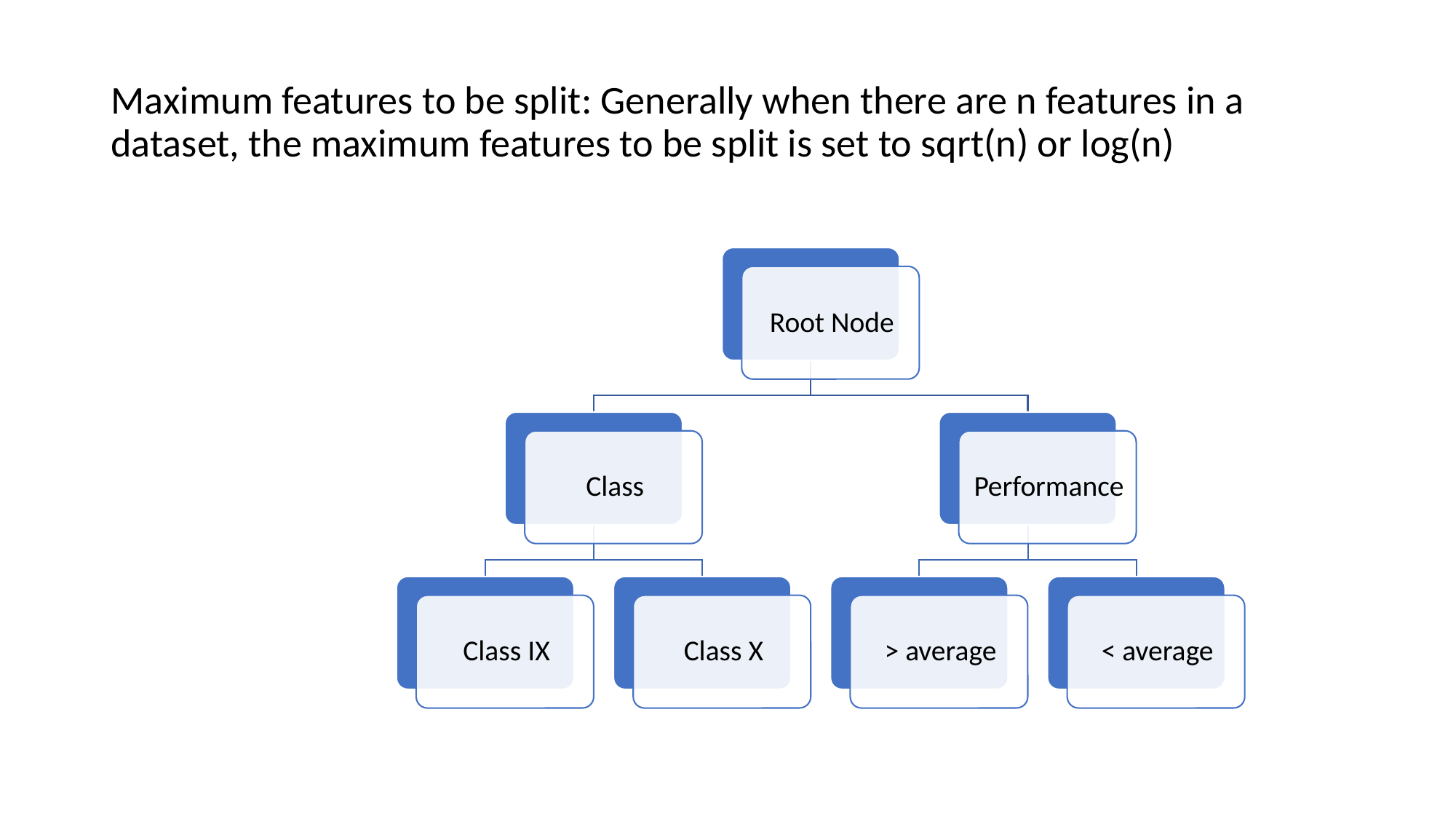

# Maximum features to be split: Generally when there are n features in a dataset, the maximum features to be split is set to sqrt(n) or log(n)

Root Node
Class
Class IX
Class X
Performance
> average
< average